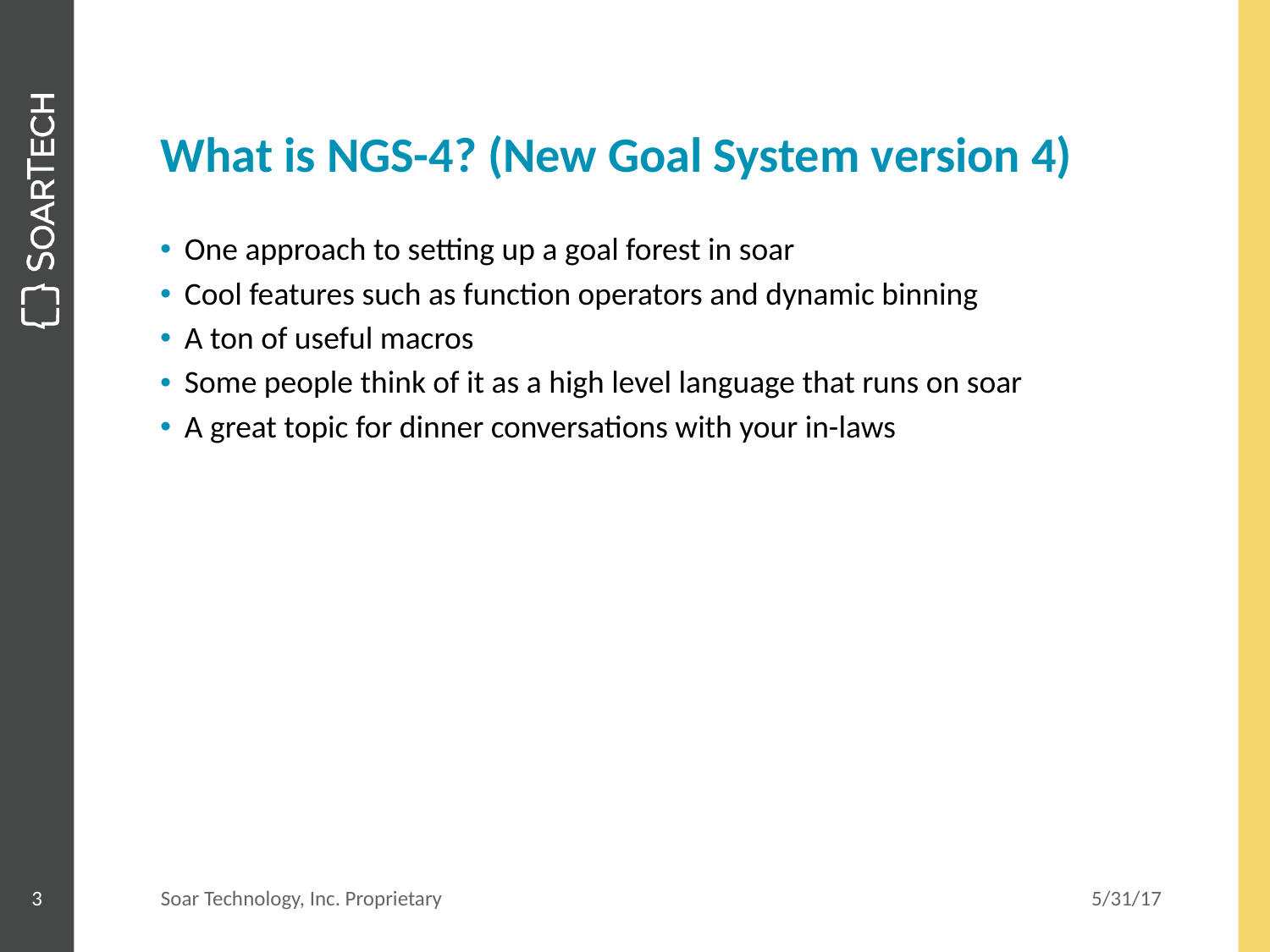

# What is NGS-4? (New Goal System version 4)
One approach to setting up a goal forest in soar
Cool features such as function operators and dynamic binning
A ton of useful macros
Some people think of it as a high level language that runs on soar
A great topic for dinner conversations with your in-laws

3
Soar Technology, Inc. Proprietary
5/31/17